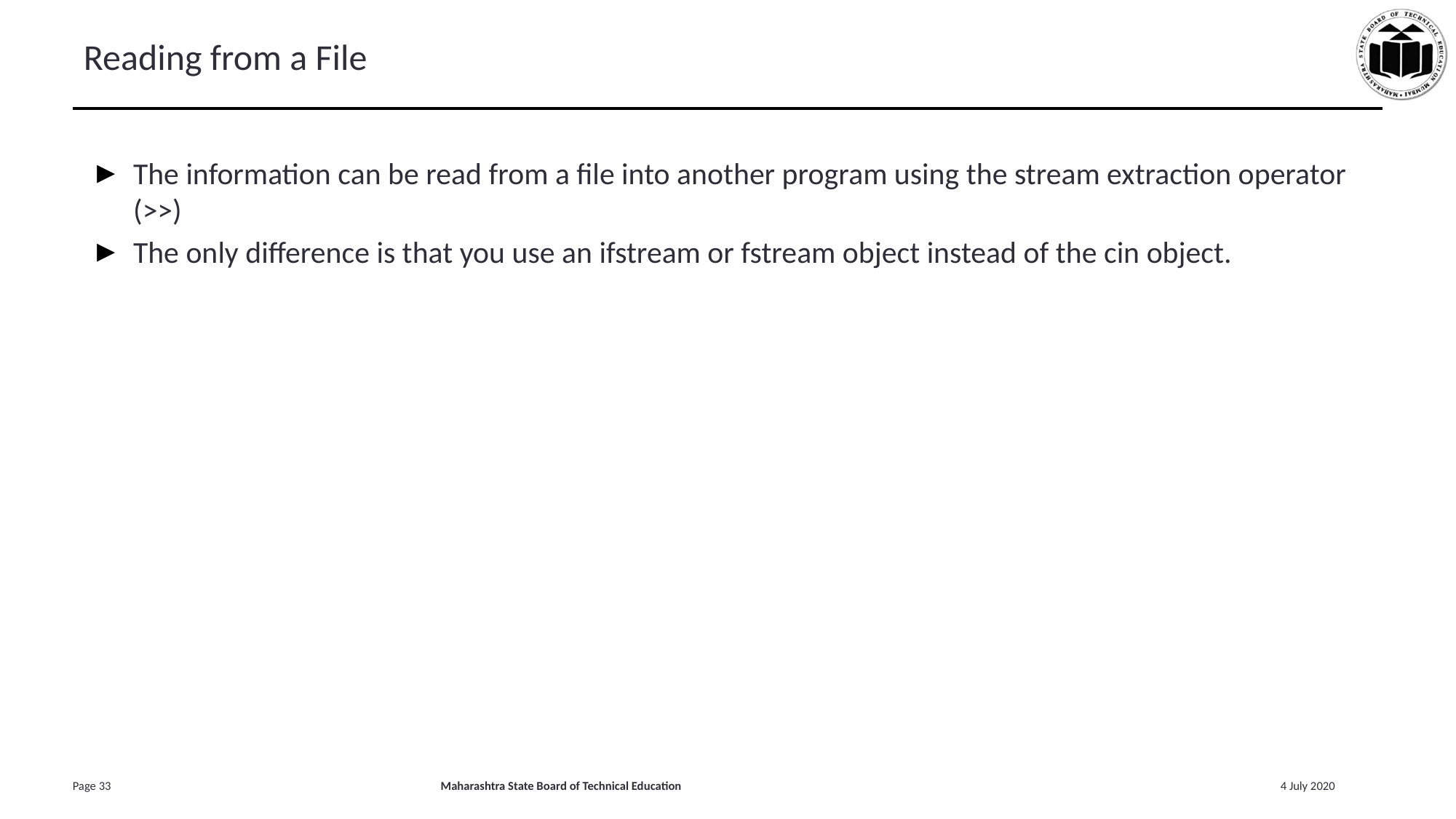

Reading from a File

The information can be read from a file into another program using the stream extraction operator (>>)
The only difference is that you use an ifstream or fstream object instead of the cin object.